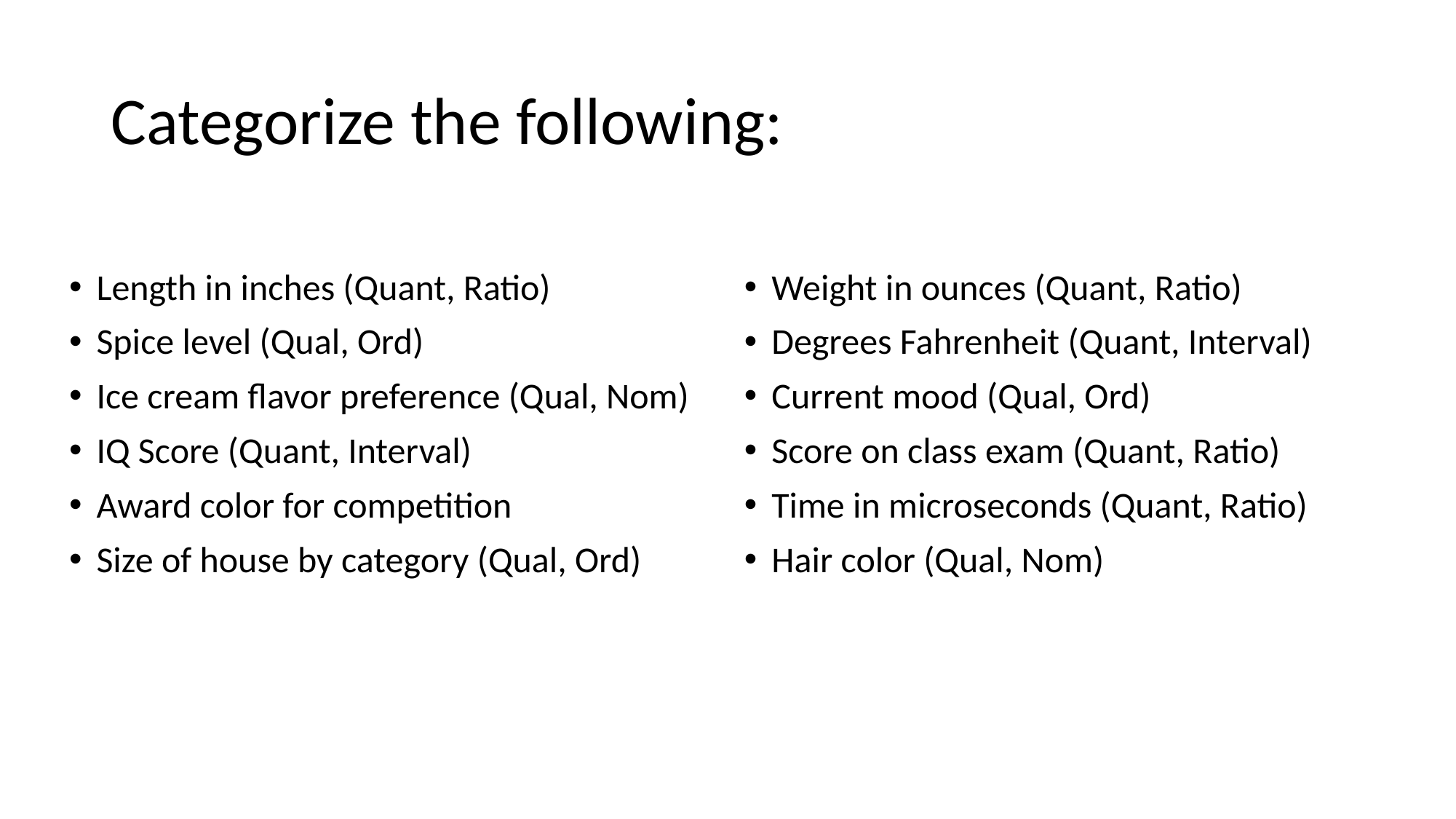

# Categorize the following:
Length in inches (Quant, Ratio)
Spice level (Qual, Ord)
Ice cream flavor preference (Qual, Nom)
IQ Score (Quant, Interval)
Award color for competition
Size of house by category (Qual, Ord)

Weight in ounces (Quant, Ratio)
Degrees Fahrenheit (Quant, Interval)
Current mood (Qual, Ord)
Score on class exam (Quant, Ratio)
Time in microseconds (Quant, Ratio)
Hair color (Qual, Nom)